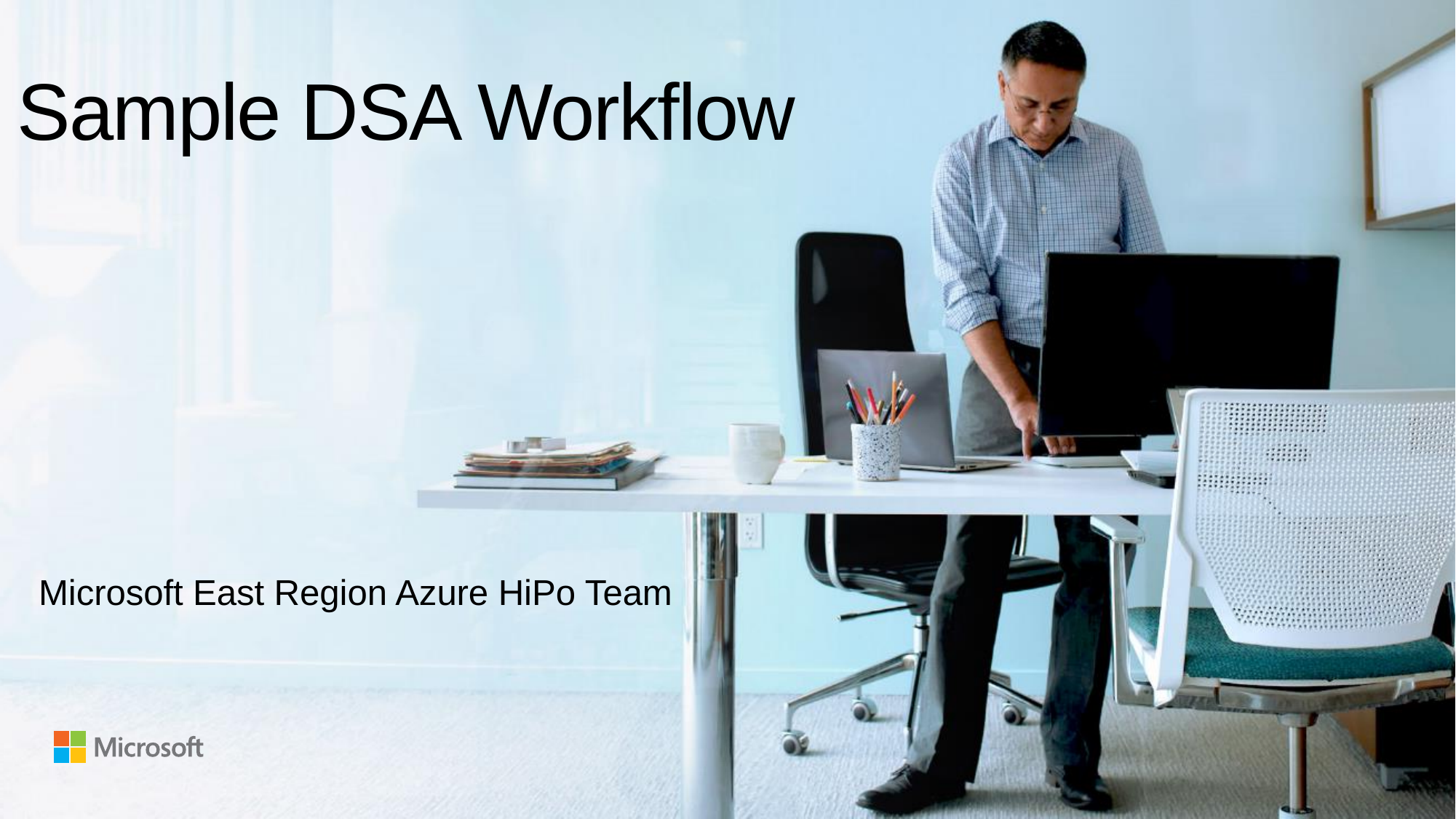

# Sample DSA Workflow
Microsoft East Region Azure HiPo Team